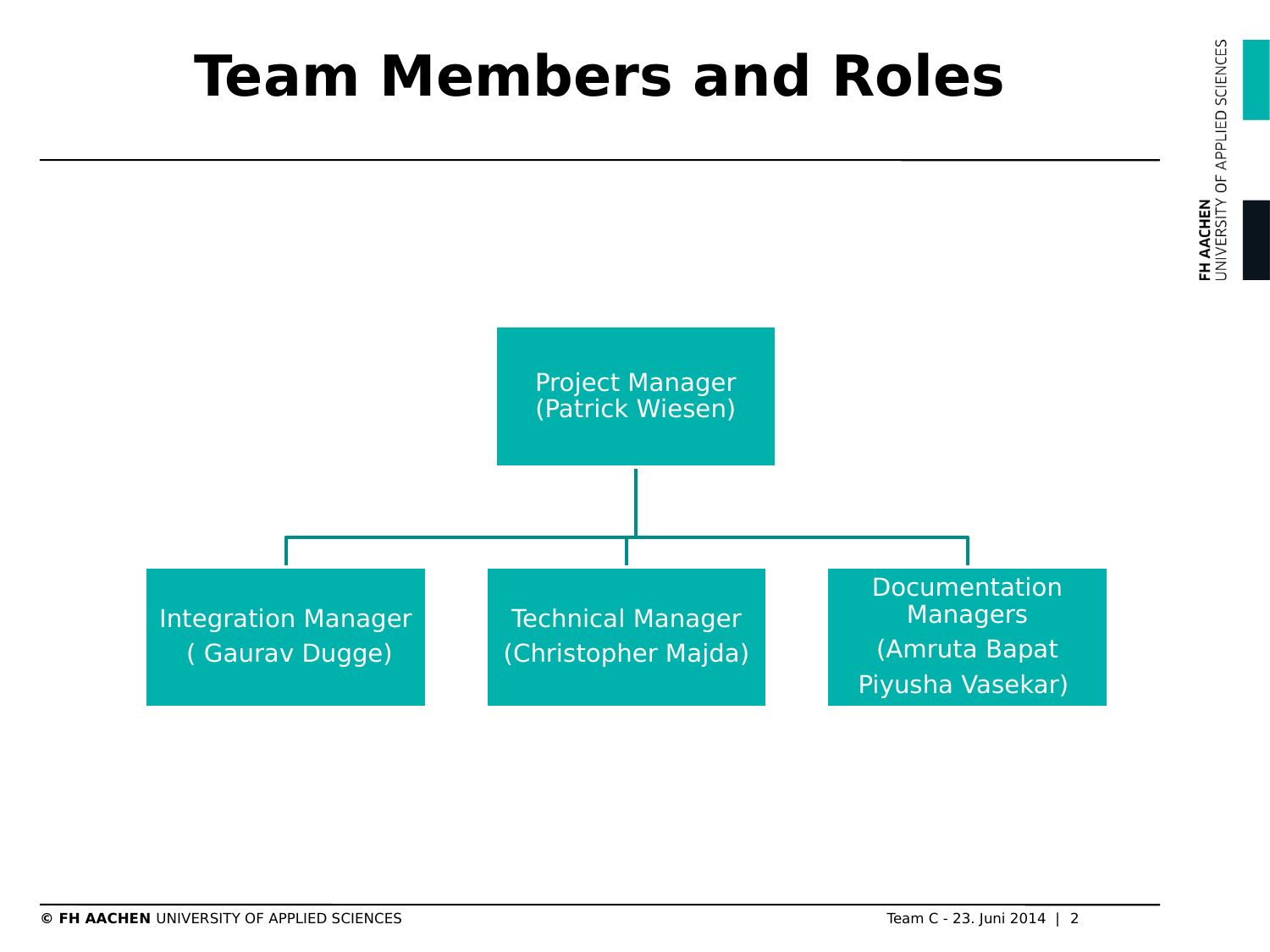

# Team Members and Roles
Project Manager (Patrick Wiesen)
Integration Manager
 ( Gaurav Dugge)
Technical Manager
(Christopher Majda)
Documentation Managers
(Amruta Bapat
Piyusha Vasekar)